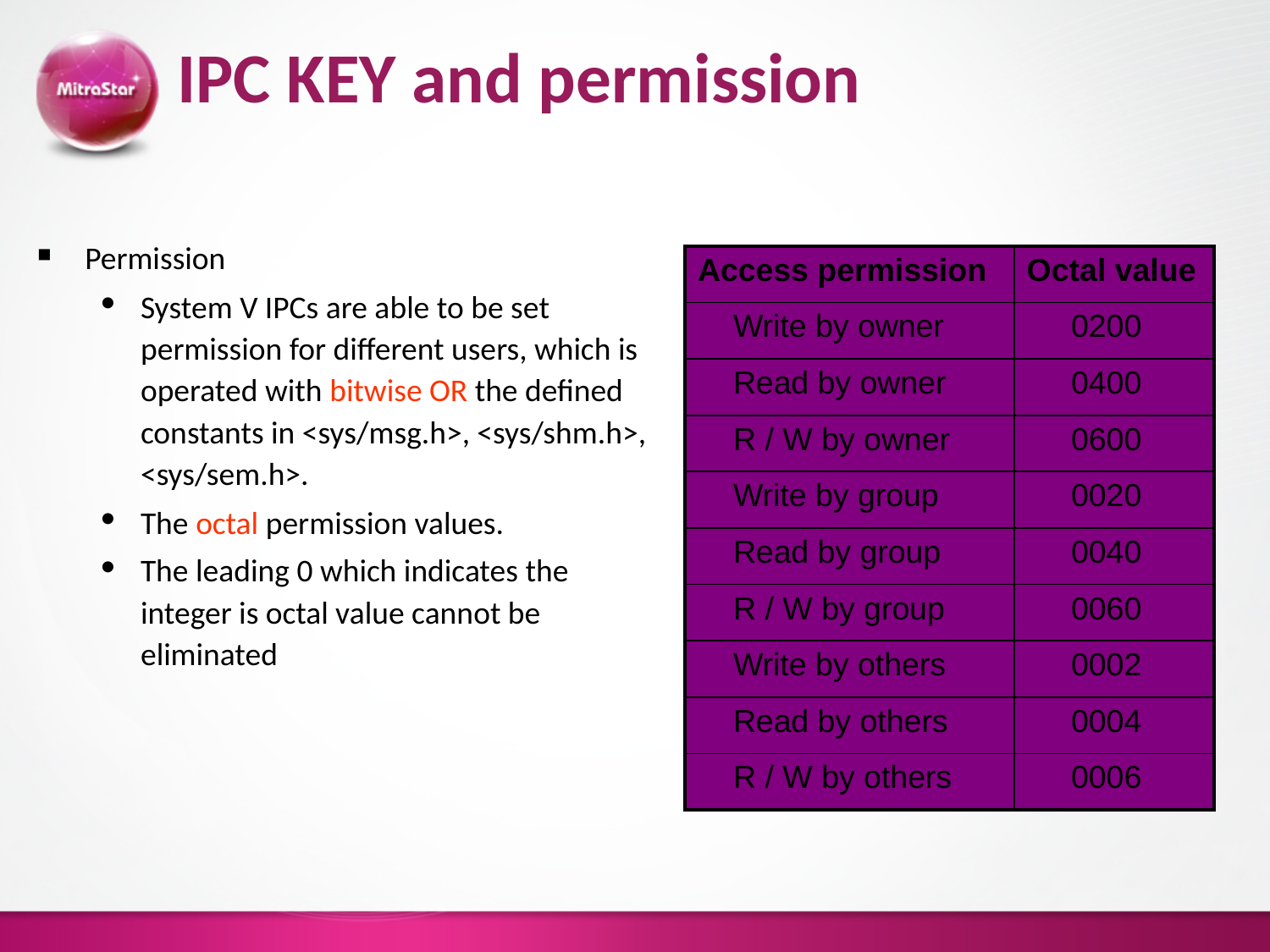

# IPC KEY and permission
Permission
System V IPCs are able to be set permission for different users, which is operated with bitwise OR the defined constants in <sys/msg.h>, <sys/shm.h>, <sys/sem.h>.
The octal permission values.
The leading 0 which indicates the integer is octal value cannot be eliminated

| Access permission | Octal value |
| --- | --- |
| Write by owner | 0200 |
| Read by owner | 0400 |
| R / W by owner | 0600 |
| Write by group | 0020 |
| Read by group | 0040 |
| R / W by group | 0060 |
| Write by others | 0002 |
| Read by others | 0004 |
| R / W by others | 0006 |